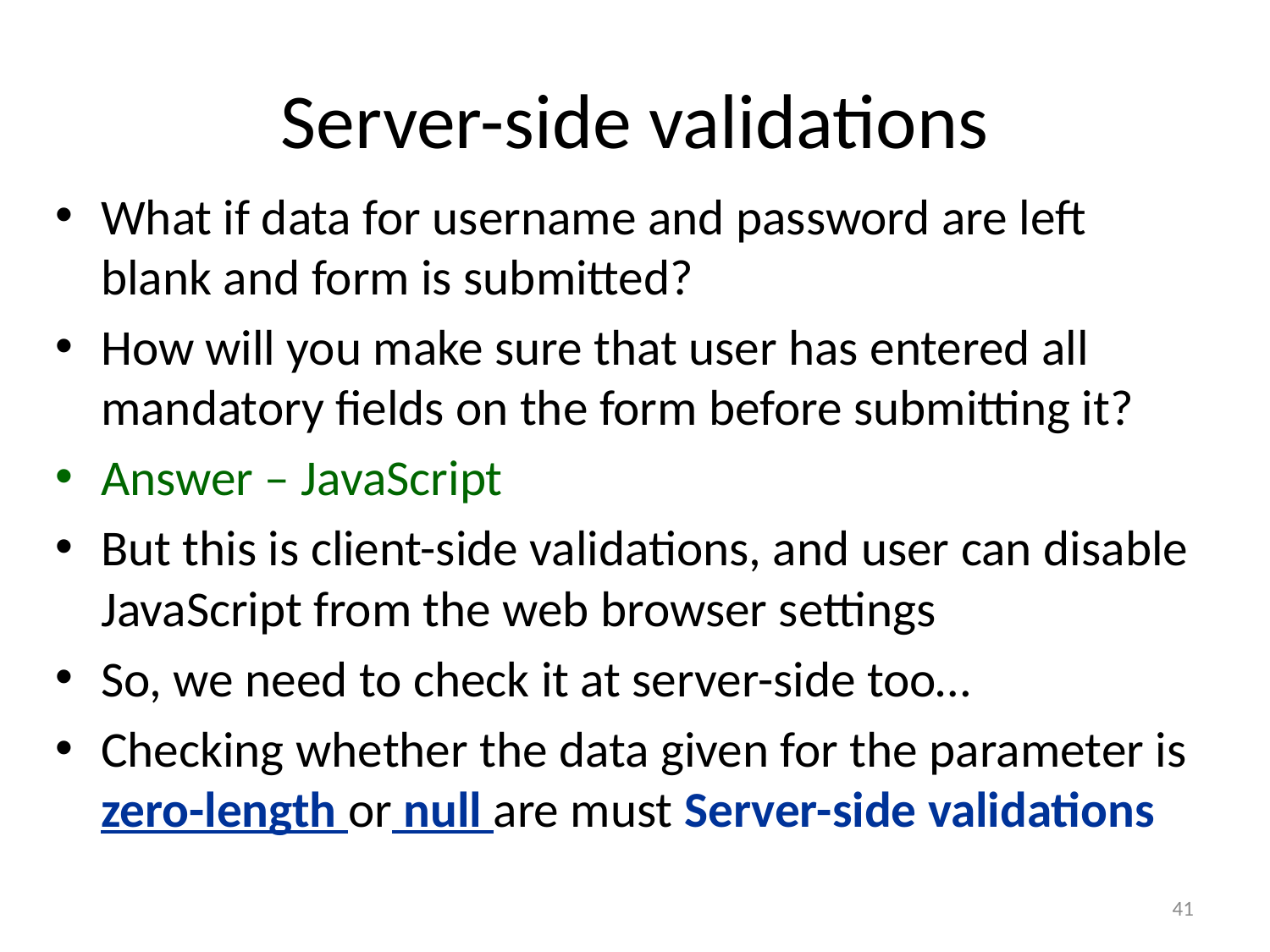

# Server-side validations
What if data for username and password are left blank and form is submitted?
How will you make sure that user has entered all mandatory fields on the form before submitting it?
Answer – JavaScript
But this is client-side validations, and user can disable JavaScript from the web browser settings
So, we need to check it at server-side too…
Checking whether the data given for the parameter is zero-length or null are must Server-side validations
41